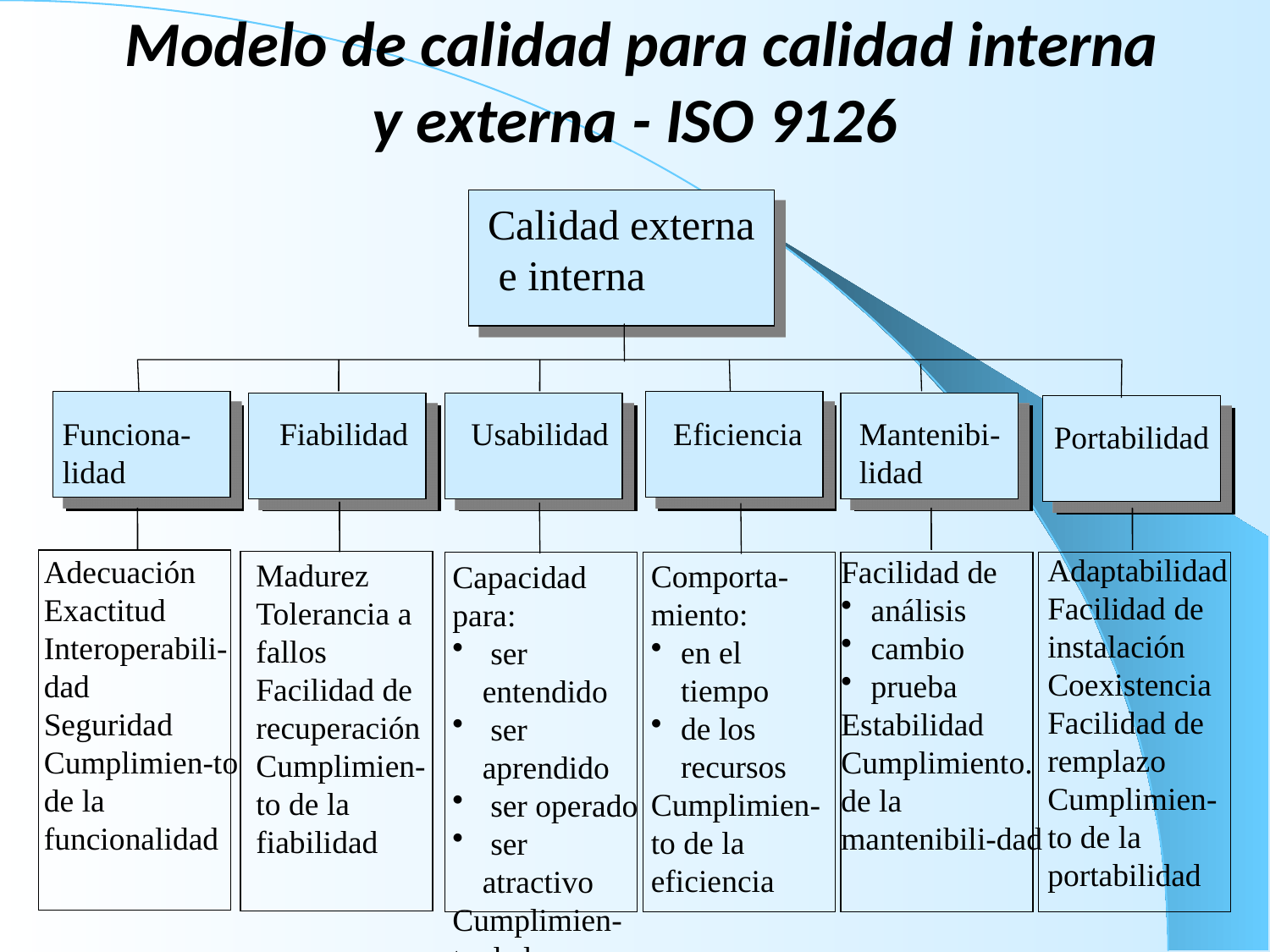

# Modelo de calidad para calidad interna y externa - ISO 9126

Calidad externa
 e interna

Funciona-
lidad
Fiabilidad
Usabilidad
Eficiencia
Mantenibi-
lidad
Portabilidad

Adecuación Exactitud Interoperabili-dad     Seguridad Cumplimien-to de la funcionalidad
Madurez Tolerancia a fallos  Facilidad de recuperación Cumplimien-to de la fiabilidad

Adaptabilidad
Facilidad de instalación
Coexistencia
Facilidad de remplazo
Cumplimien-to de la portabilidad

Facilidad de
análisis
cambio
prueba
Estabilidad Cumplimiento. de la mantenibili-dad

Comporta-
miento:
en el tiempo
de los recursos
Cumplimien-to de la eficiencia
Capacidad para:
 ser entendido
 ser aprendido
 ser operado
 ser atractivo
Cumplimien-to de la usabilidad